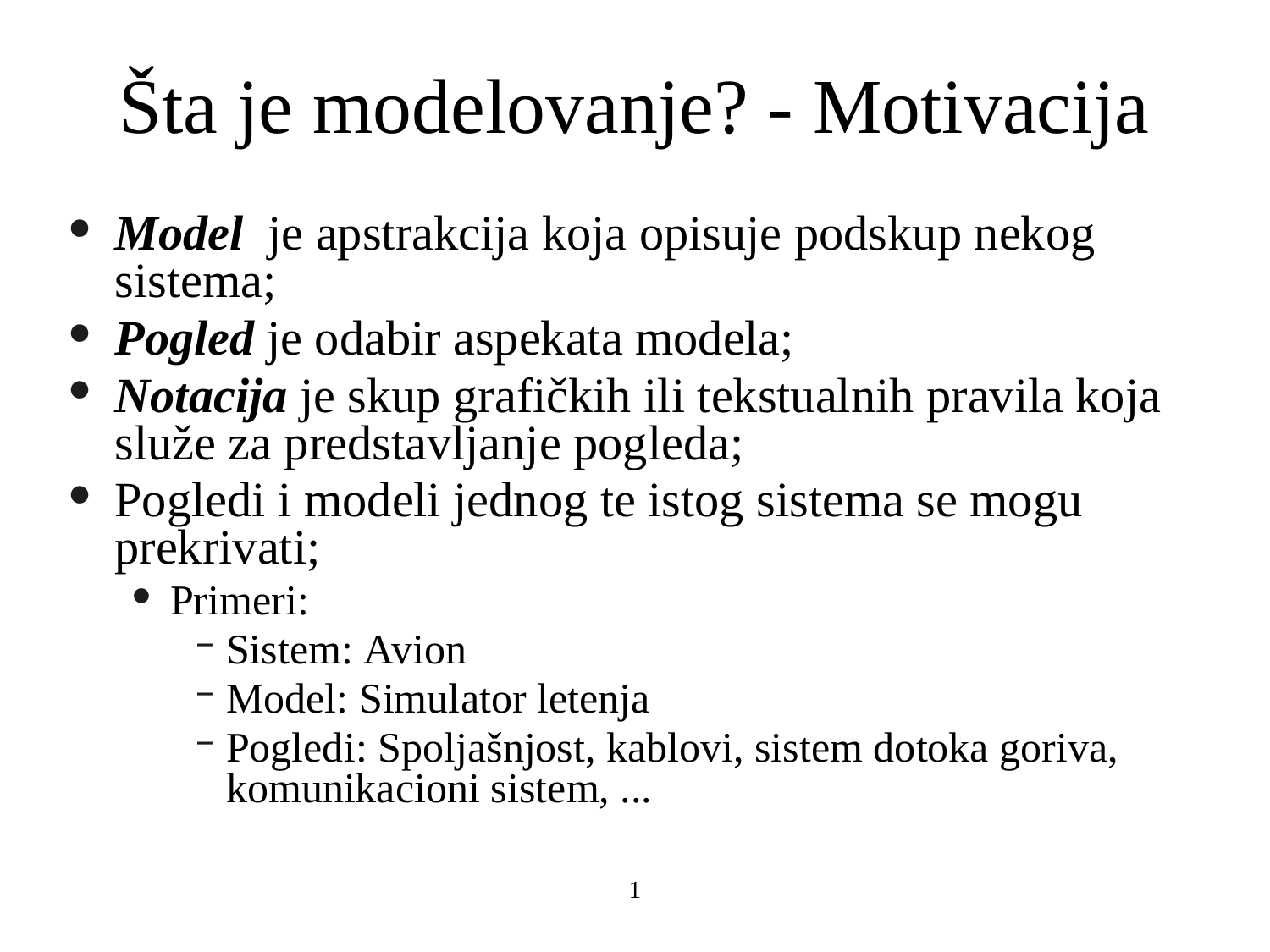

# Šta je modelovanje? - Motivacija
Model  je apstrakcija koja opisuje podskup nekog sistema;
Pogled je odabir aspekata modela;
Notacija je skup grafičkih ili tekstualnih pravila koja služe za predstavljanje pogleda;
Pogledi i modeli jednog te istog sistema se mogu prekrivati;
Primeri:
Sistem: Avion
Model: Simulator letenja
Pogledi: Spoljašnjost, kablovi, sistem dotoka goriva, komunikacioni sistem, ...
1